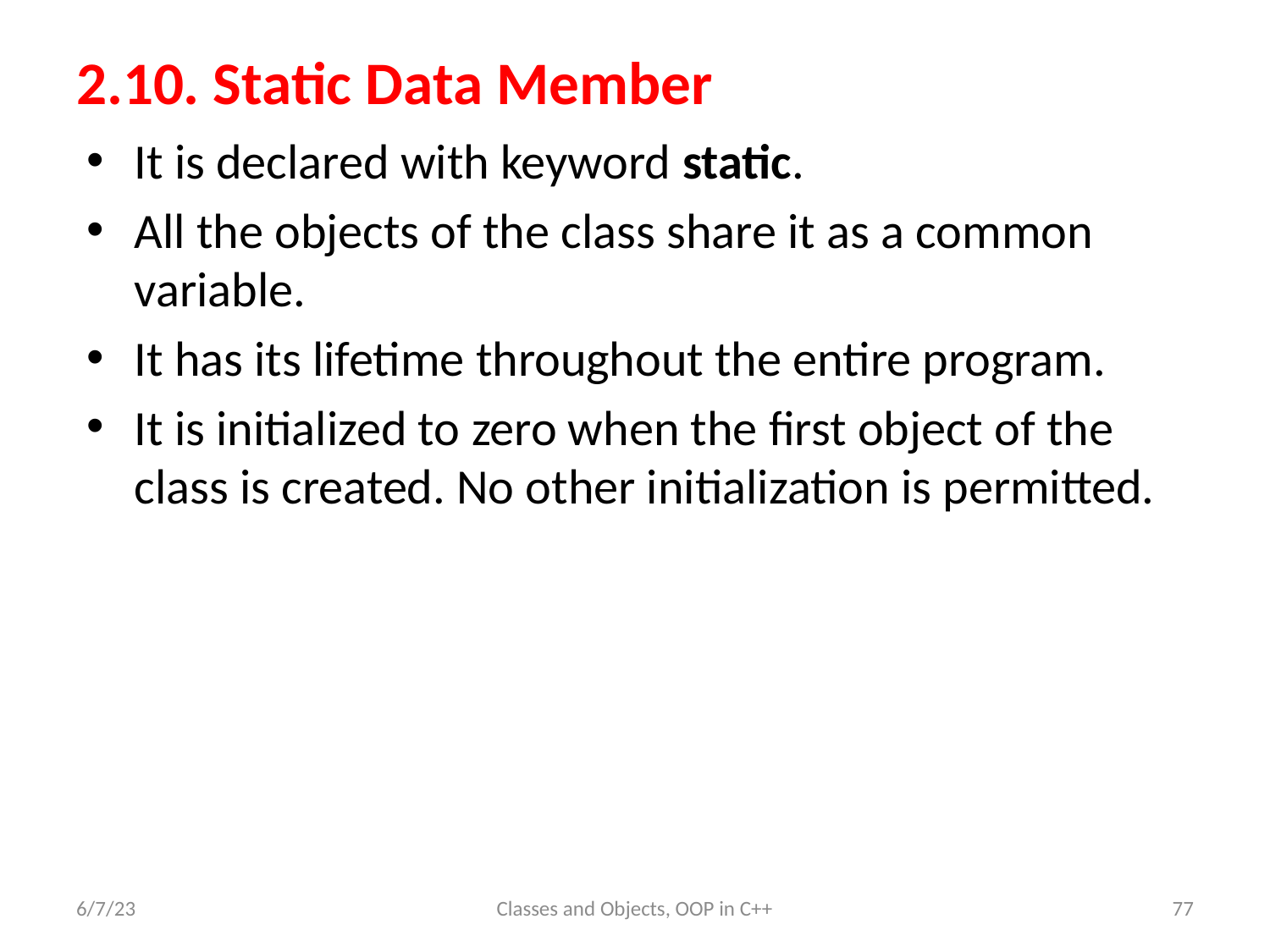

# 2.10. Static Data Member
It is declared with keyword static.
All the objects of the class share it as a common variable.
It has its lifetime throughout the entire program.
It is initialized to zero when the first object of the class is created. No other initialization is permitted.
6/7/23
Classes and Objects, OOP in C++
77